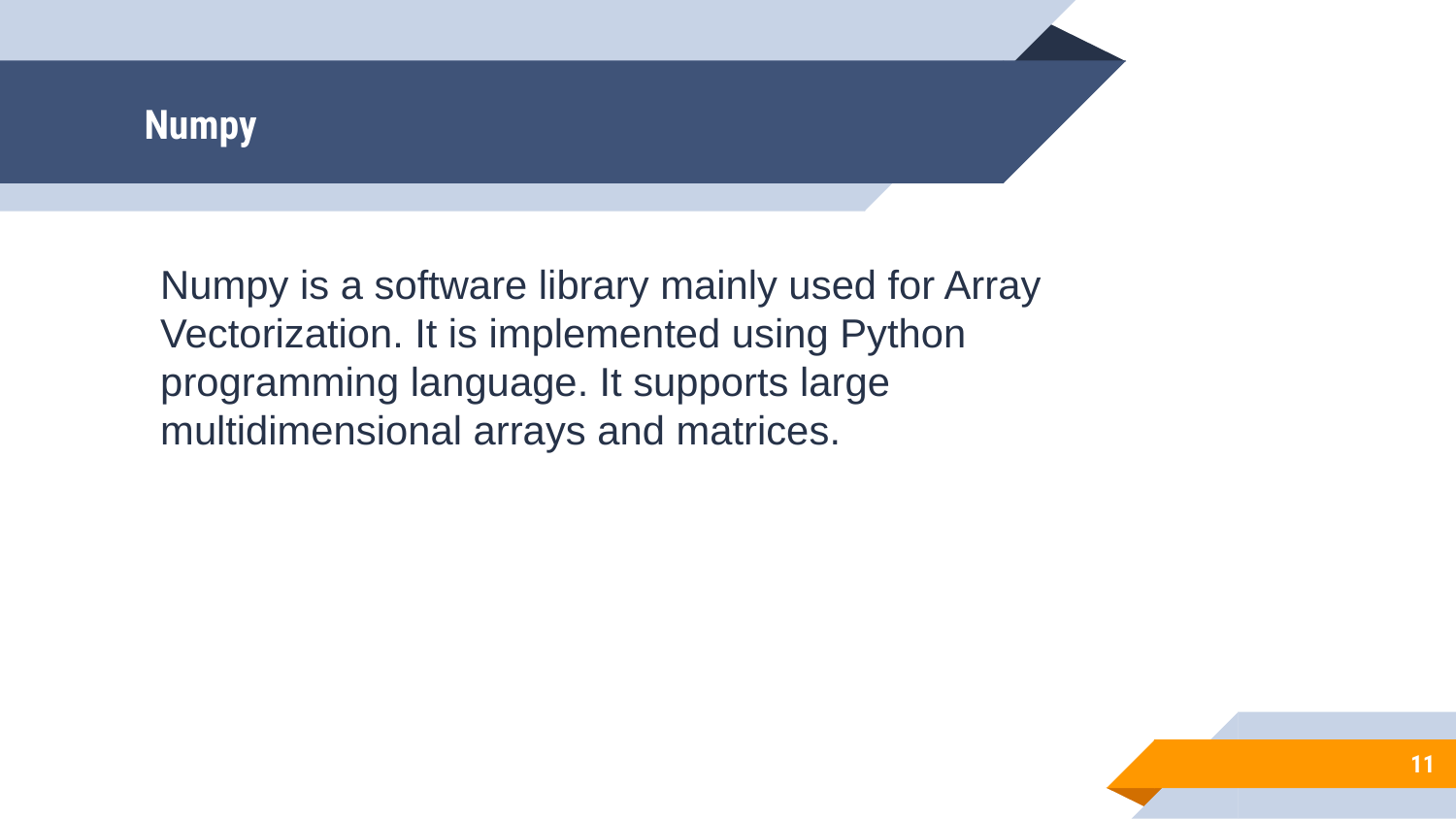

# Numpy
Numpy is a software library mainly used for Array Vectorization. It is implemented using Python programming language. It supports large multidimensional arrays and matrices.

11